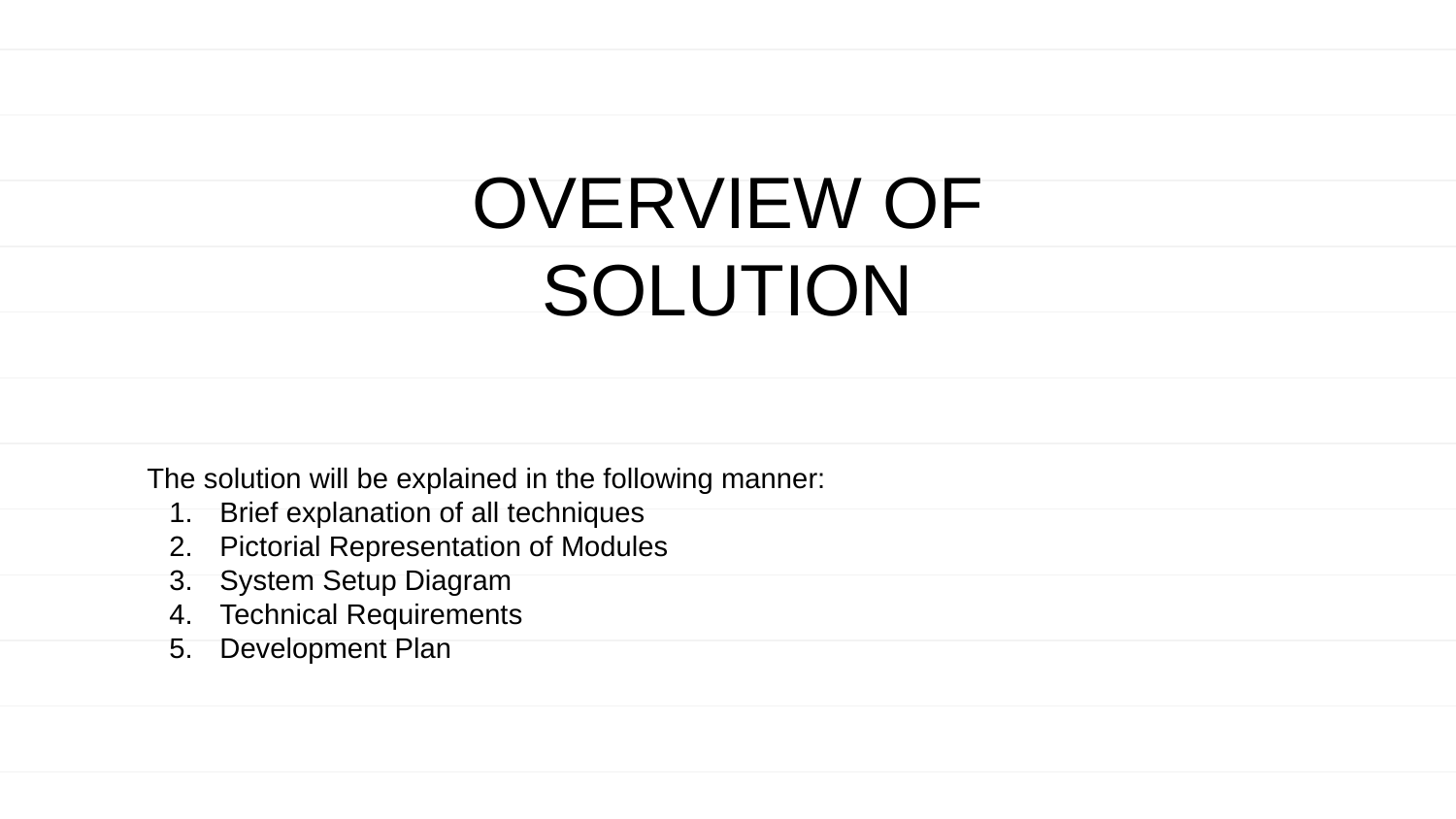

# OVERVIEW OF SOLUTION
The solution will be explained in the following manner:
Brief explanation of all techniques
Pictorial Representation of Modules
System Setup Diagram
Technical Requirements
Development Plan